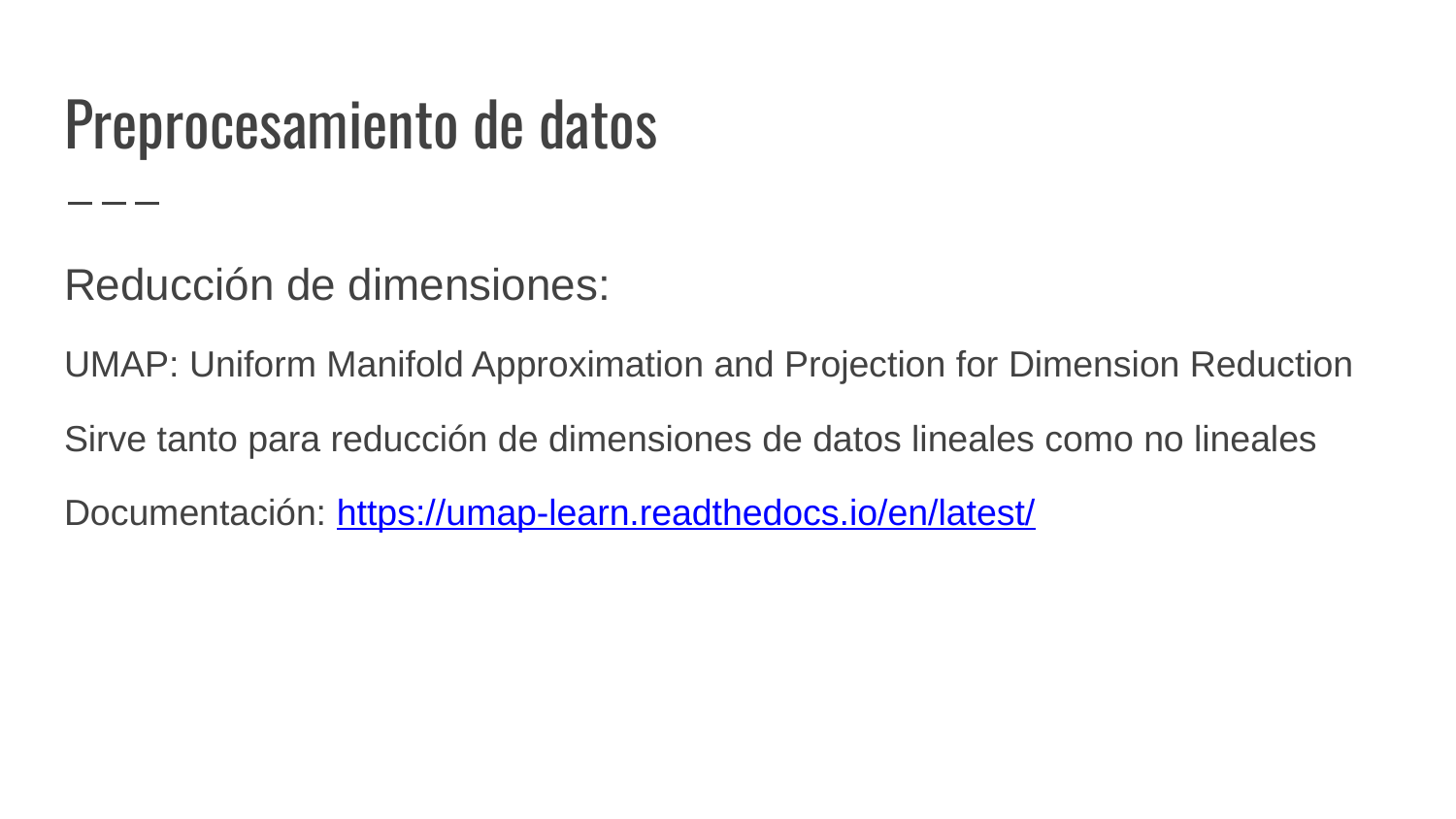

# Preprocesamiento de datos
Reducción de dimensiones:
UMAP: Uniform Manifold Approximation and Projection for Dimension Reduction
Sirve tanto para reducción de dimensiones de datos lineales como no lineales
Documentación: https://umap-learn.readthedocs.io/en/latest/